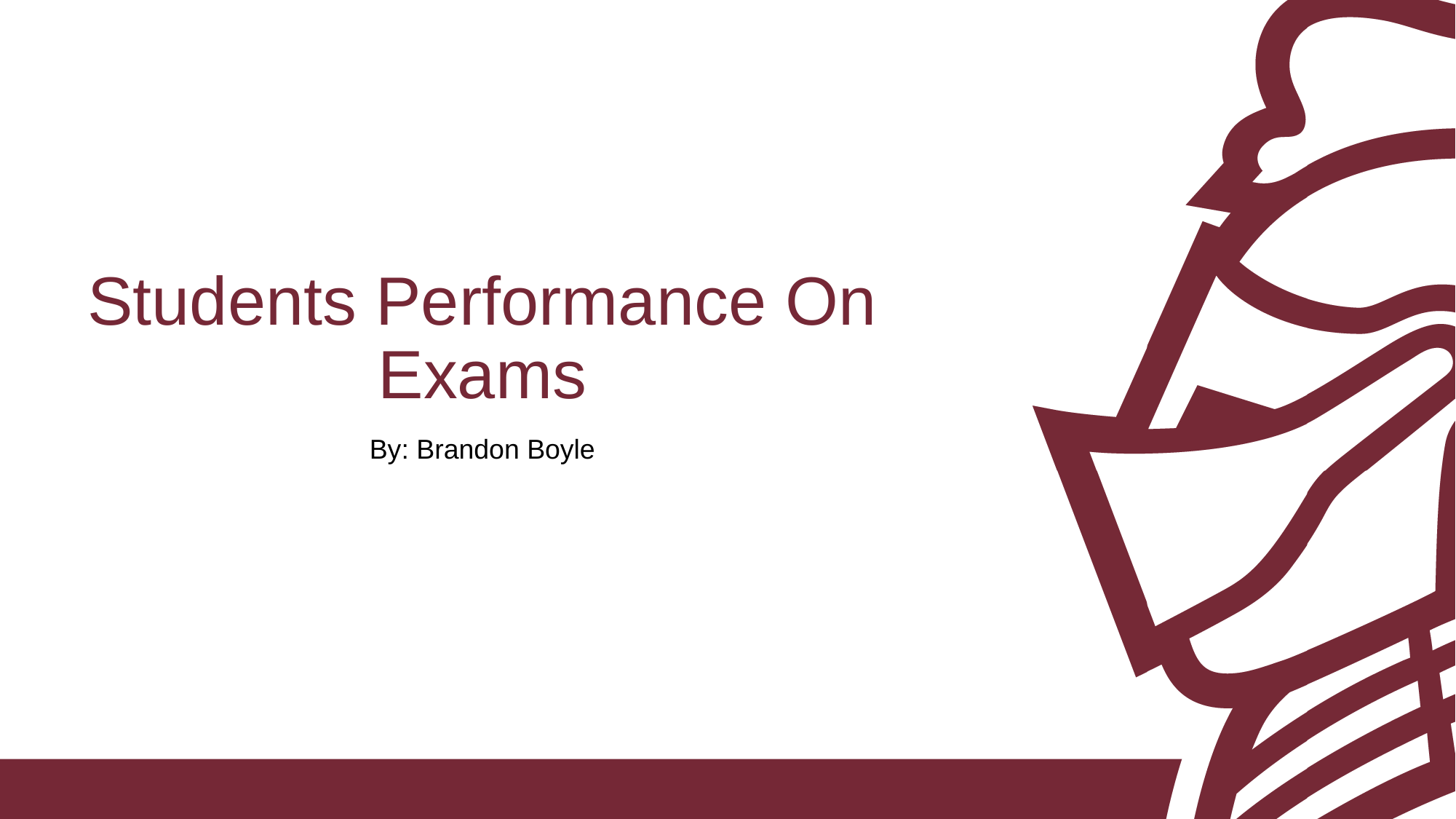

# Students Performance On Exams
By: Brandon Boyle